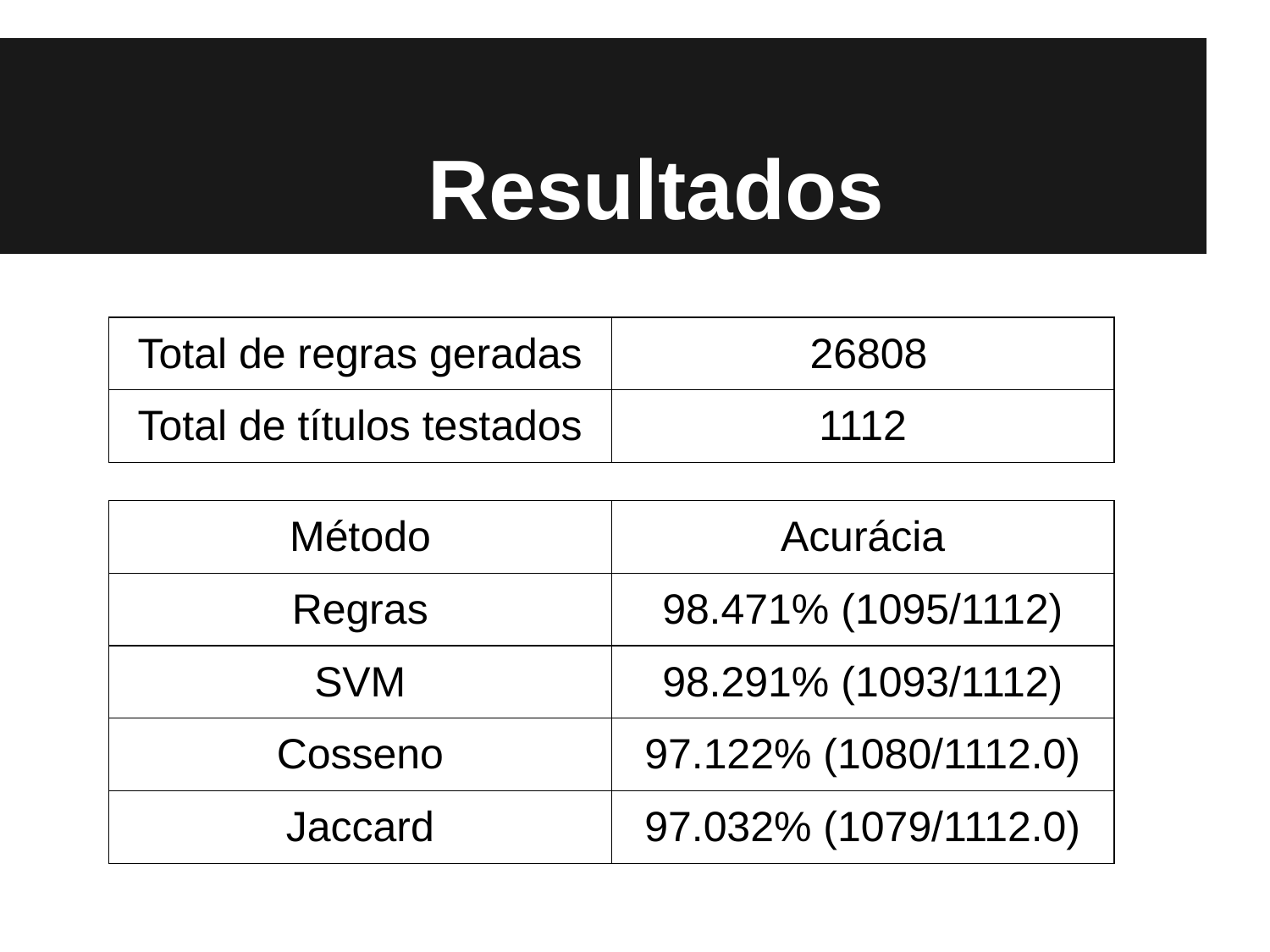

# Resultados
| Total de regras geradas | 26808 |
| --- | --- |
| Total de títulos testados | 1112 |
| Método | Acurácia |
| --- | --- |
| Regras | 98.471% (1095/1112) |
| SVM | 98.291% (1093/1112) |
| Cosseno | 97.122% (1080/1112.0) |
| Jaccard | 97.032% (1079/1112.0) |